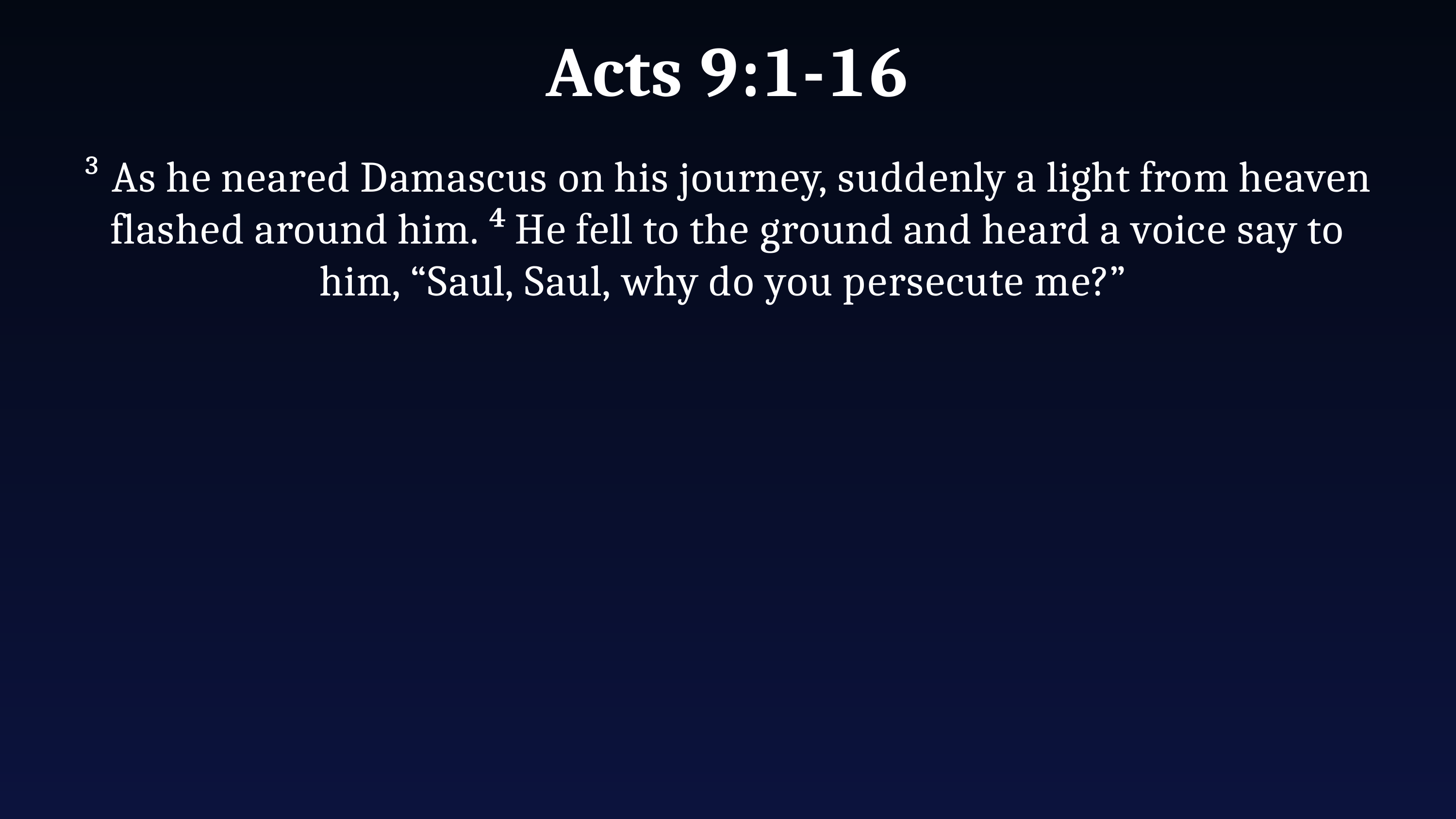

Acts 9:1-16
³ As he neared Damascus on his journey, suddenly a light from heaven flashed around him. ⁴ He fell to the ground and heard a voice say to him, “Saul, Saul, why do you persecute me?”